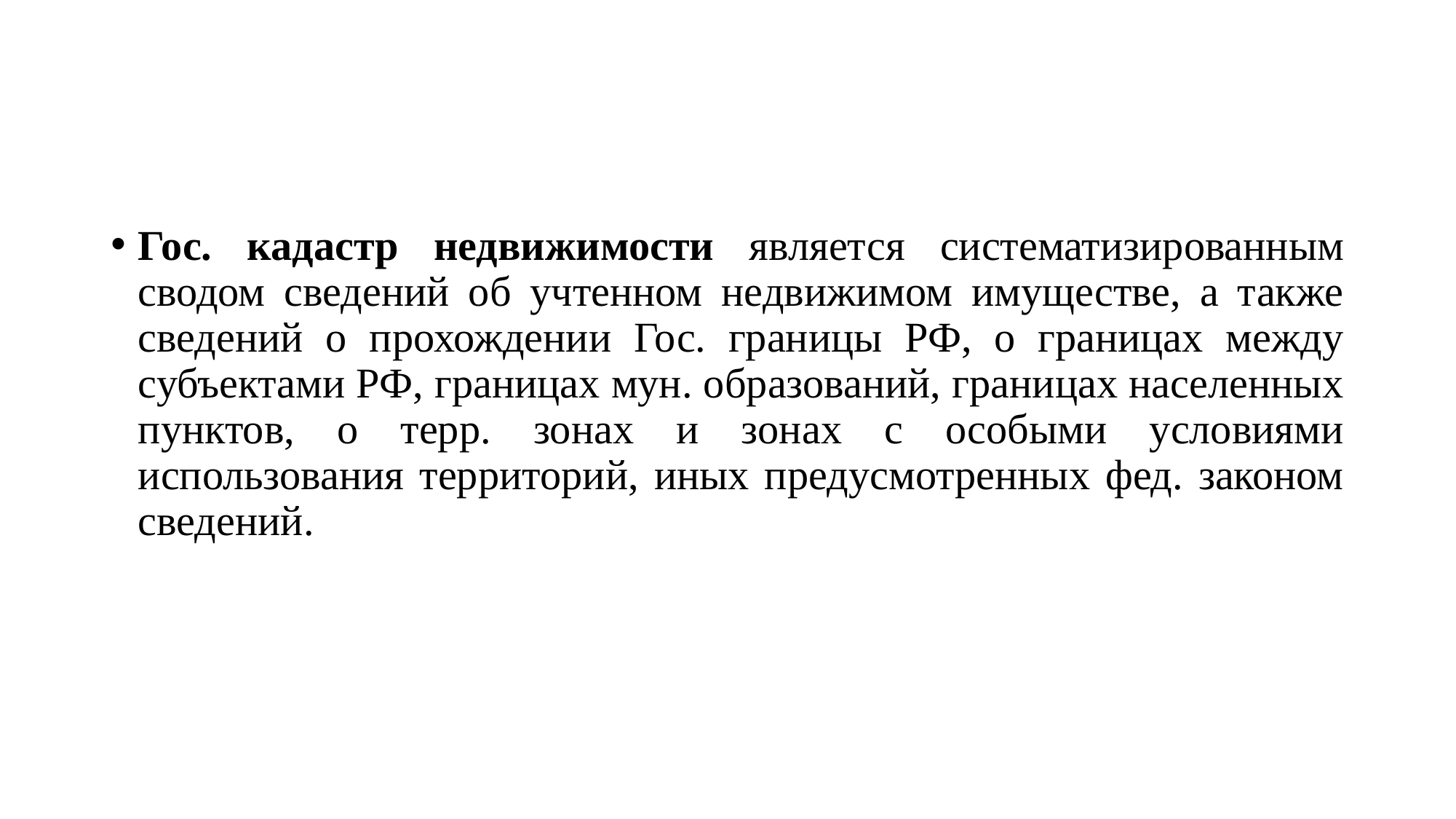

#
Гос. кадастр недвижимости является систематизированным сводом сведений об учтенном недвижимом имуществе, а также сведений о прохождении Гос. границы РФ, о границах между субъектами РФ, границах мун. образований, границах населенных пунктов, о терр. зонах и зонах с особыми условиями использования территорий, иных предусмотренных фед. законом сведений.